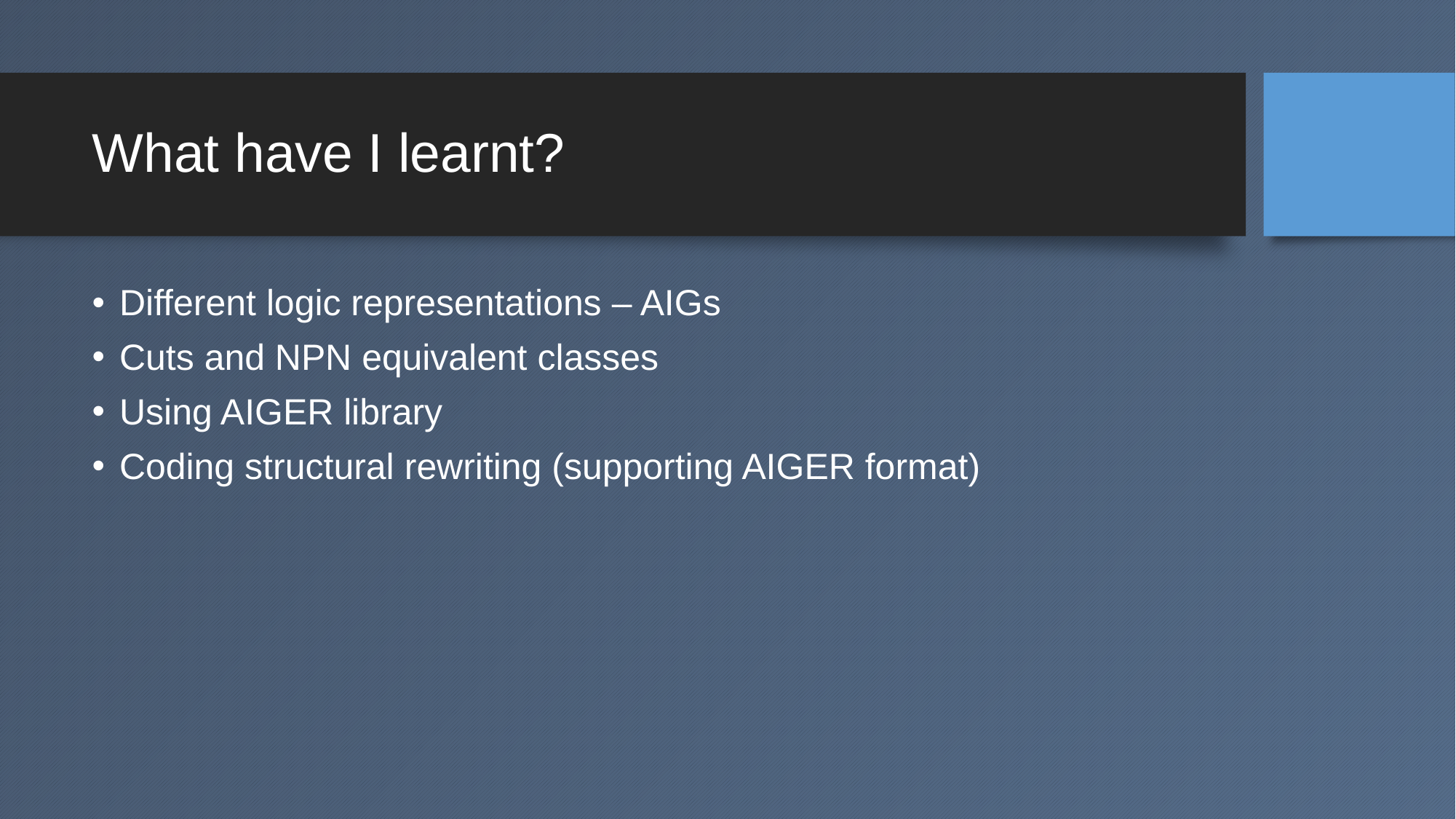

# What have I learnt?
Different logic representations – AIGs
Cuts and NPN equivalent classes
Using AIGER library
Coding structural rewriting (supporting AIGER format)